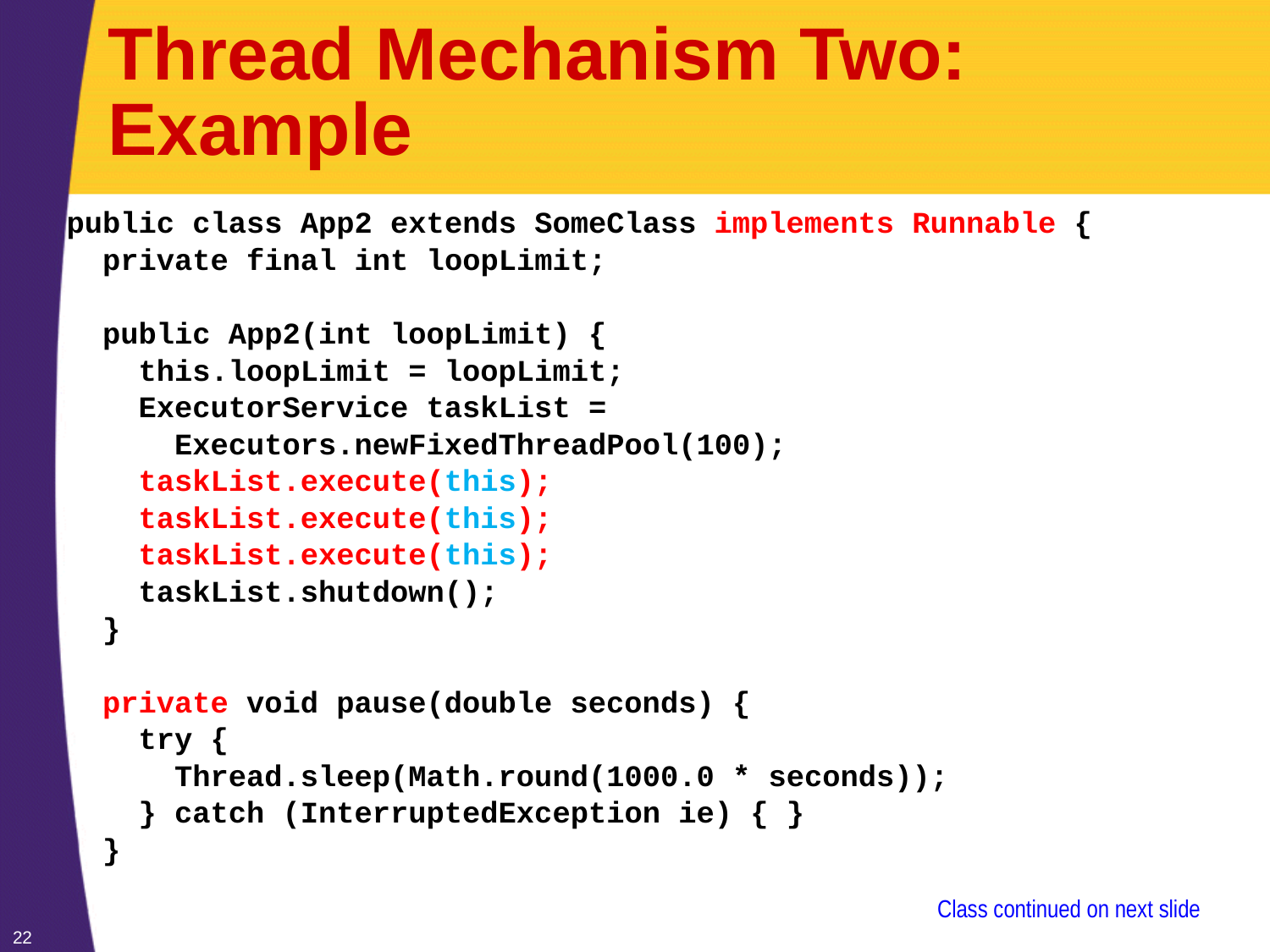

# Thread Mechanism Two: Example
public class App2 extends SomeClass implements Runnable {
  private final int loopLimit;

  public App2(int loopLimit) {
    this.loopLimit = loopLimit;
    ExecutorService taskList =
      Executors.newFixedThreadPool(100);
    taskList.execute(this);
    taskList.execute(this);
    taskList.execute(this);
    taskList.shutdown();
  }

  private void pause(double seconds) {
    try {
      Thread.sleep(Math.round(1000.0 * seconds));
    } catch (InterruptedException ie) { }
  }
Class continued on next slide
22